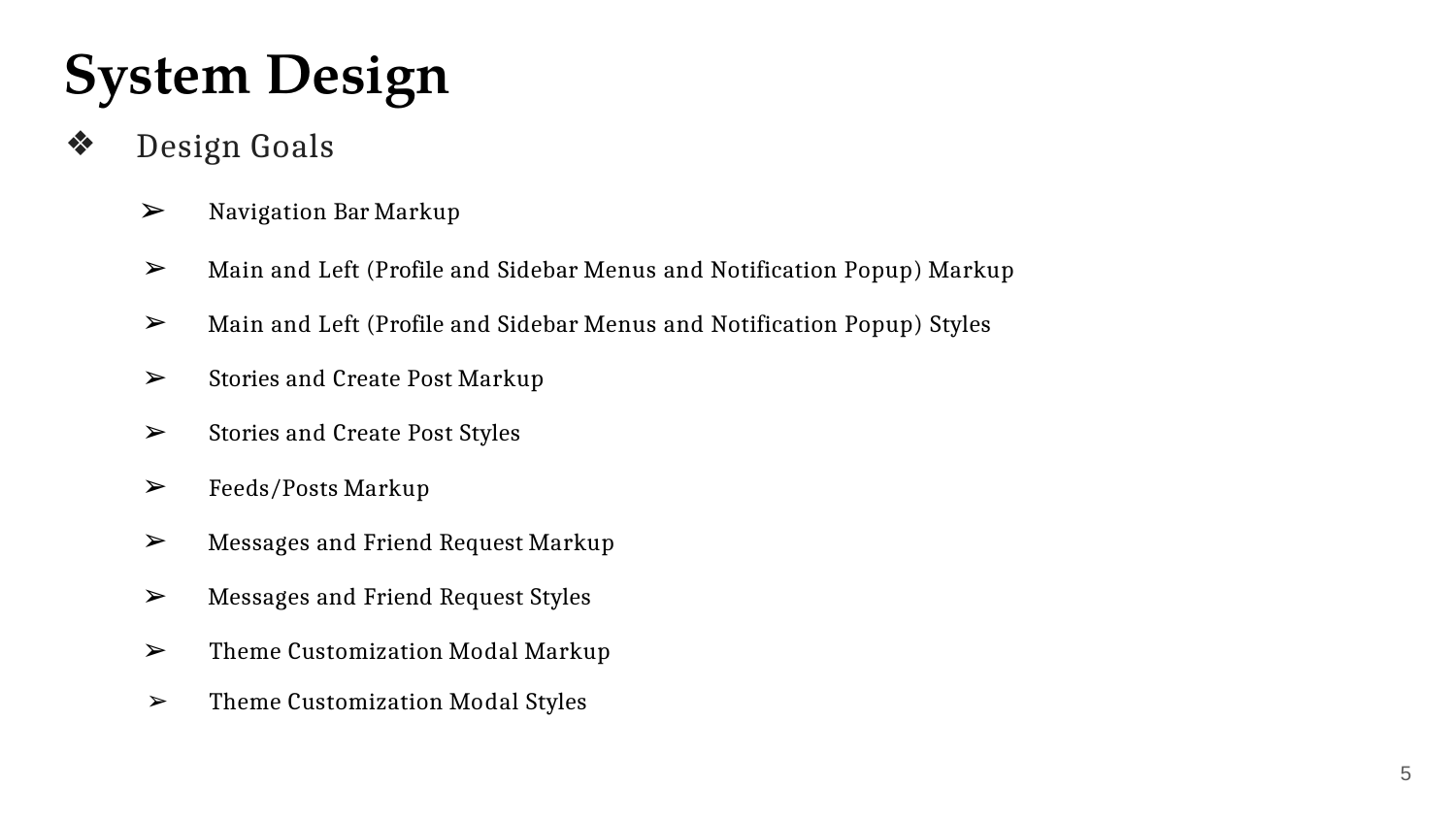

# System Design
Design Goals
Navigation Bar Markup
Main and Left (Profile and Sidebar Menus and Notification Popup) Markup
Main and Left (Profile and Sidebar Menus and Notification Popup) Styles
Stories and Create Post Markup
Stories and Create Post Styles
Feeds/Posts Markup
Messages and Friend Request Markup
Messages and Friend Request Styles
Theme Customization Modal Markup
Theme Customization Modal Styles
5